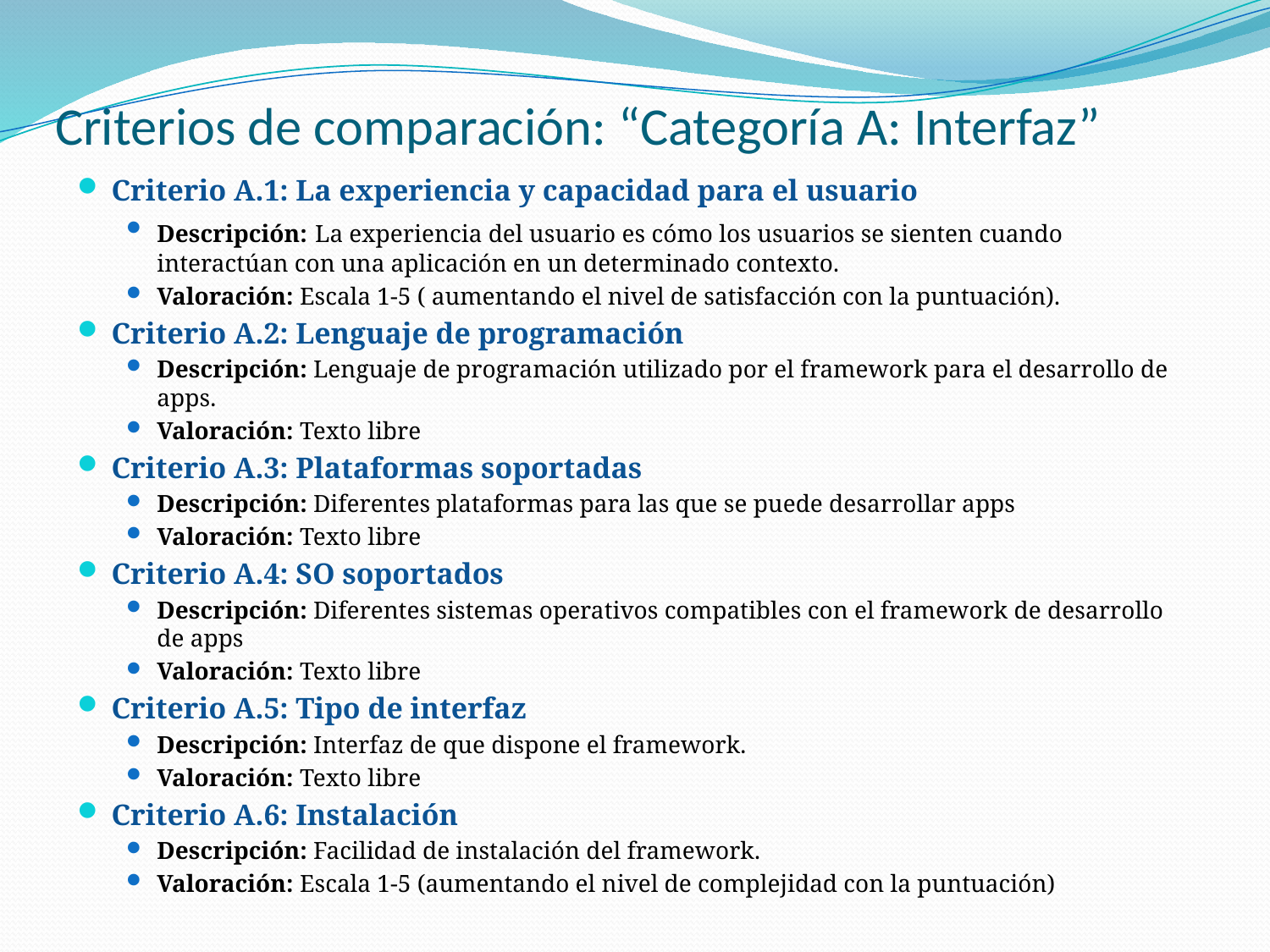

# Criterios de comparación: “Categoría A: Interfaz”
Criterio A.1: La experiencia y capacidad para el usuario
Descripción: La experiencia del usuario es cómo los usuarios se sienten cuando interactúan con una aplicación en un determinado contexto.
Valoración: Escala 1-5 ( aumentando el nivel de satisfacción con la puntuación).
Criterio A.2: Lenguaje de programación
Descripción: Lenguaje de programación utilizado por el framework para el desarrollo de apps.
Valoración: Texto libre
Criterio A.3: Plataformas soportadas
Descripción: Diferentes plataformas para las que se puede desarrollar apps
Valoración: Texto libre
Criterio A.4: SO soportados
Descripción: Diferentes sistemas operativos compatibles con el framework de desarrollo de apps
Valoración: Texto libre
Criterio A.5: Tipo de interfaz
Descripción: Interfaz de que dispone el framework.
Valoración: Texto libre
Criterio A.6: Instalación
Descripción: Facilidad de instalación del framework.
Valoración: Escala 1-5 (aumentando el nivel de complejidad con la puntuación)